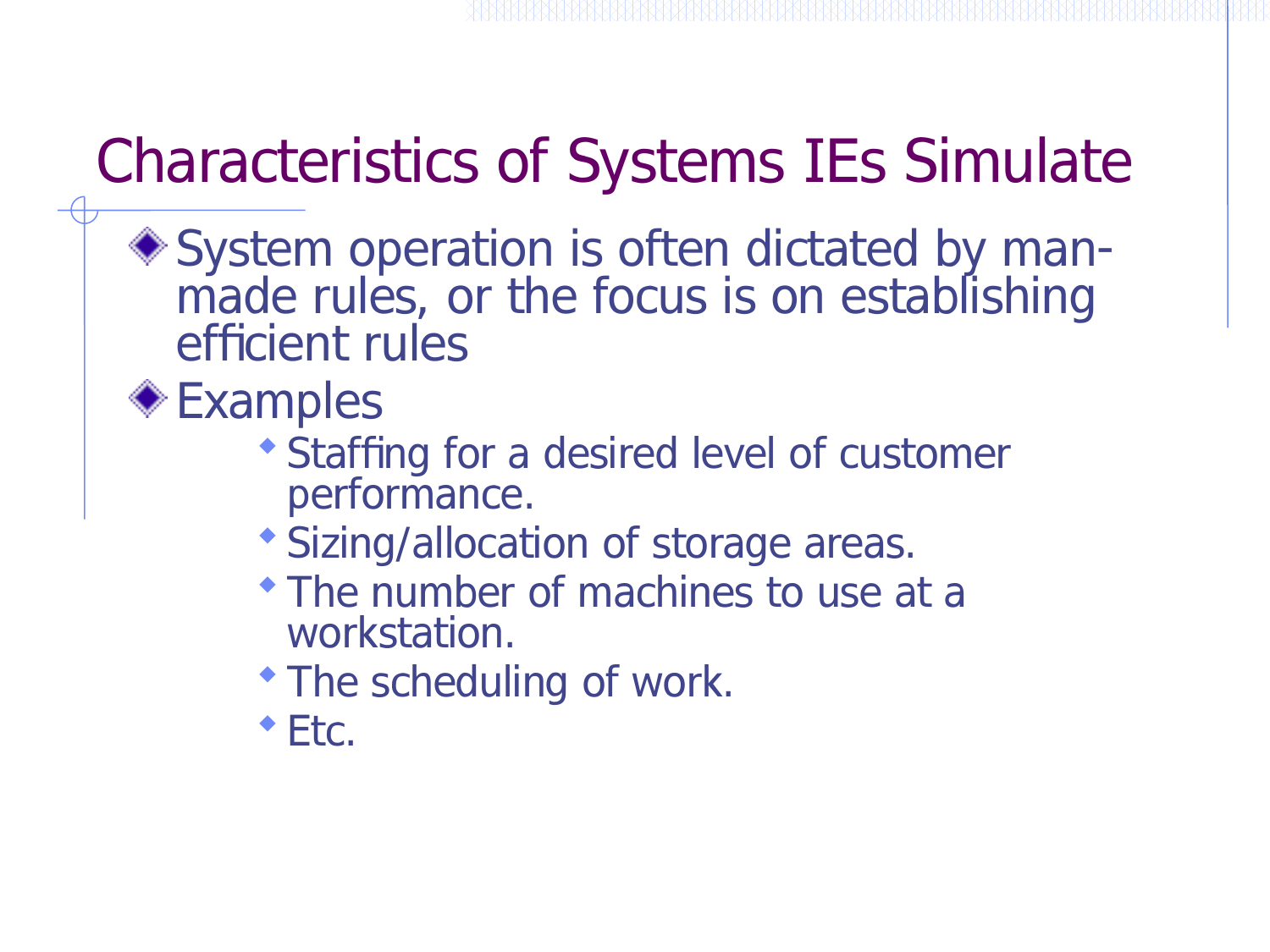

# Characteristics of Systems IEs Simulate
System operation is often dictated by man-made rules, or the focus is on establishing efficient rules
Examples
Staffing for a desired level of customer performance.
Sizing/allocation of storage areas.
The number of machines to use at a workstation.
The scheduling of work.
Etc.